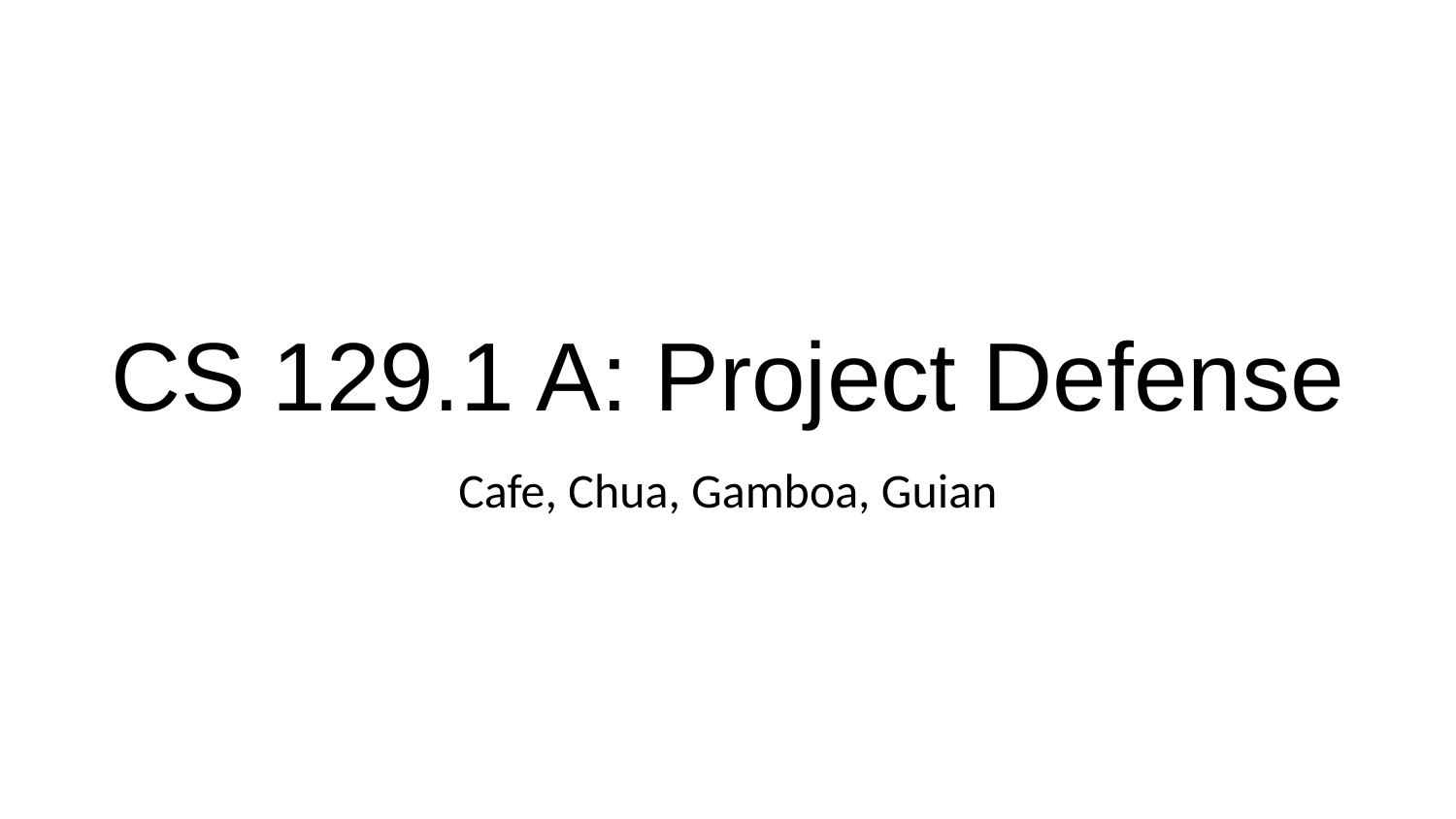

# CS 129.1 A: Project Defense
Cafe, Chua, Gamboa, Guian